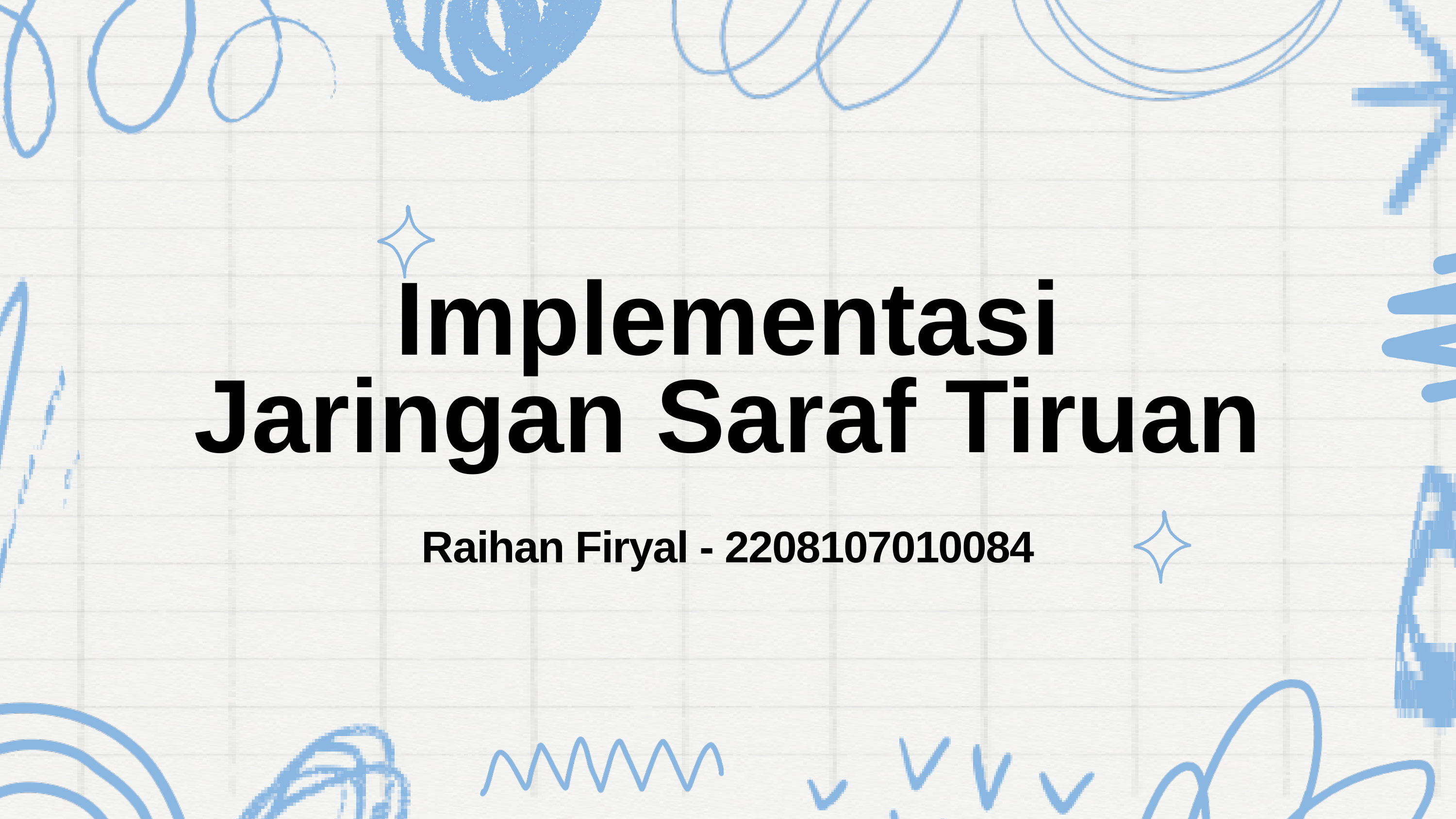

Implementasi Jaringan Saraf Tiruan

Raihan Firyal - 2208107010084